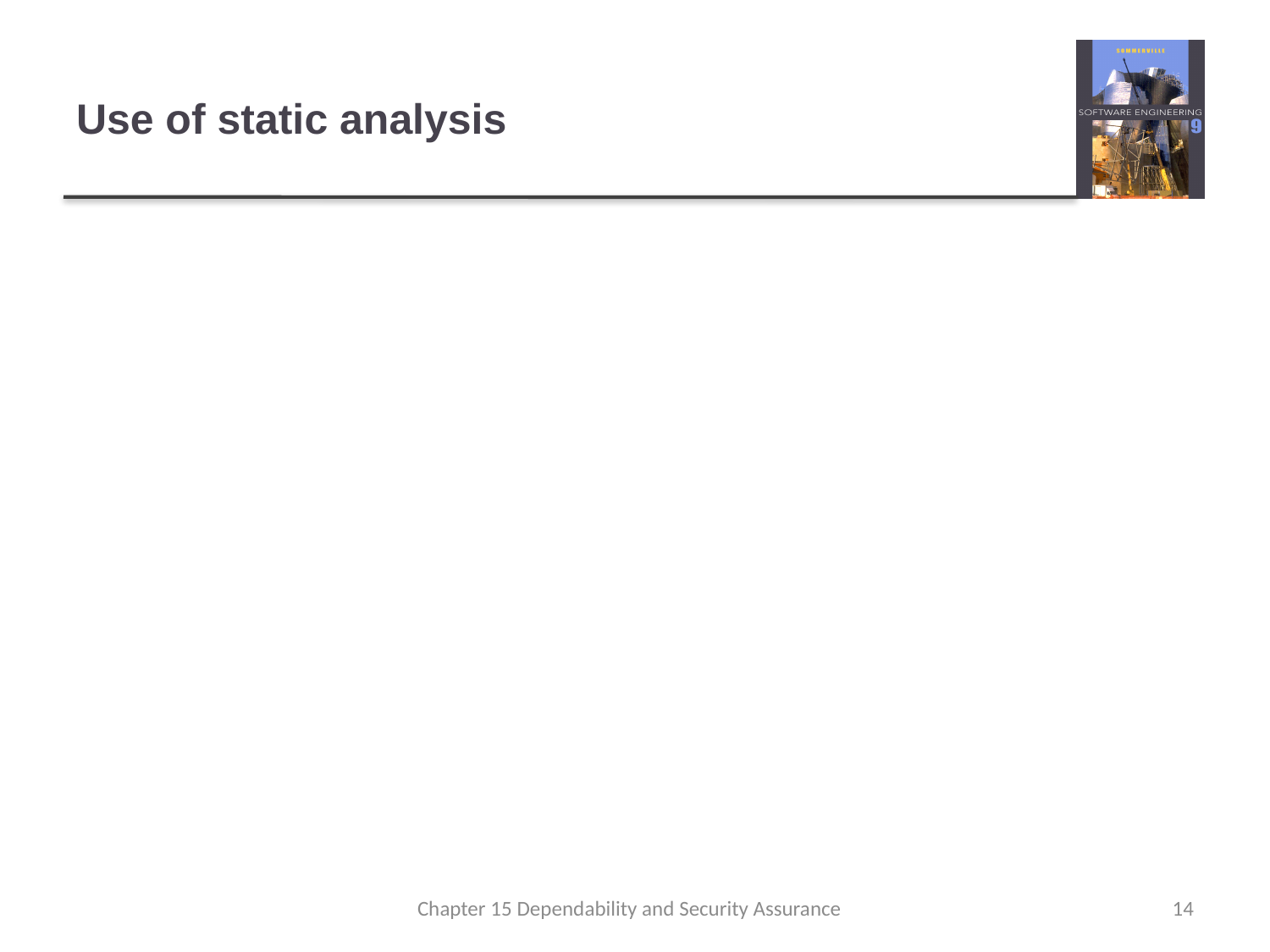

# Use of static analysis
Particularly valuable when a language such as C is used which has weak typing and hence many errors are undetected by the compiler.
Particularly valuable for security checking – the static analyzer can discover areas of vulnerability such as buffer overflows or unchecked inputs.
Static analysis is now routinely used in the development of many safety and security critical systems.
Chapter 15 Dependability and Security Assurance
14